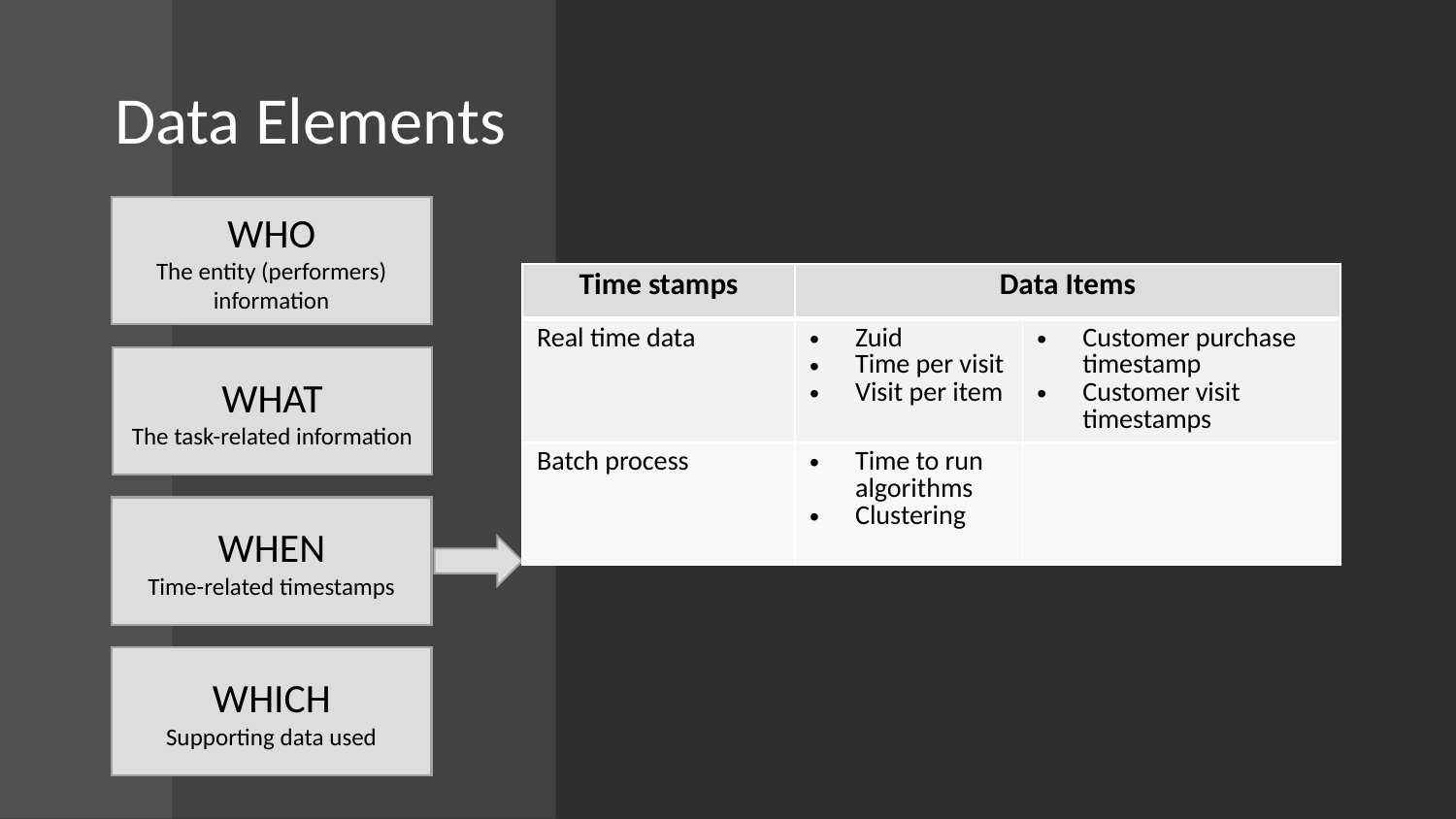

# Data Elements
WHO
The entity (performers) information
| Time stamps | Data Items |  |
| --- | --- | --- |
| Real time data | Zuid Time per visit Visit per item | Customer purchase timestamp Customer visit timestamps |
| Batch process | Time to run algorithms Clustering |  |
WHAT
The task-related information
WHEN
Time-related timestamps

WHICH
Supporting data used